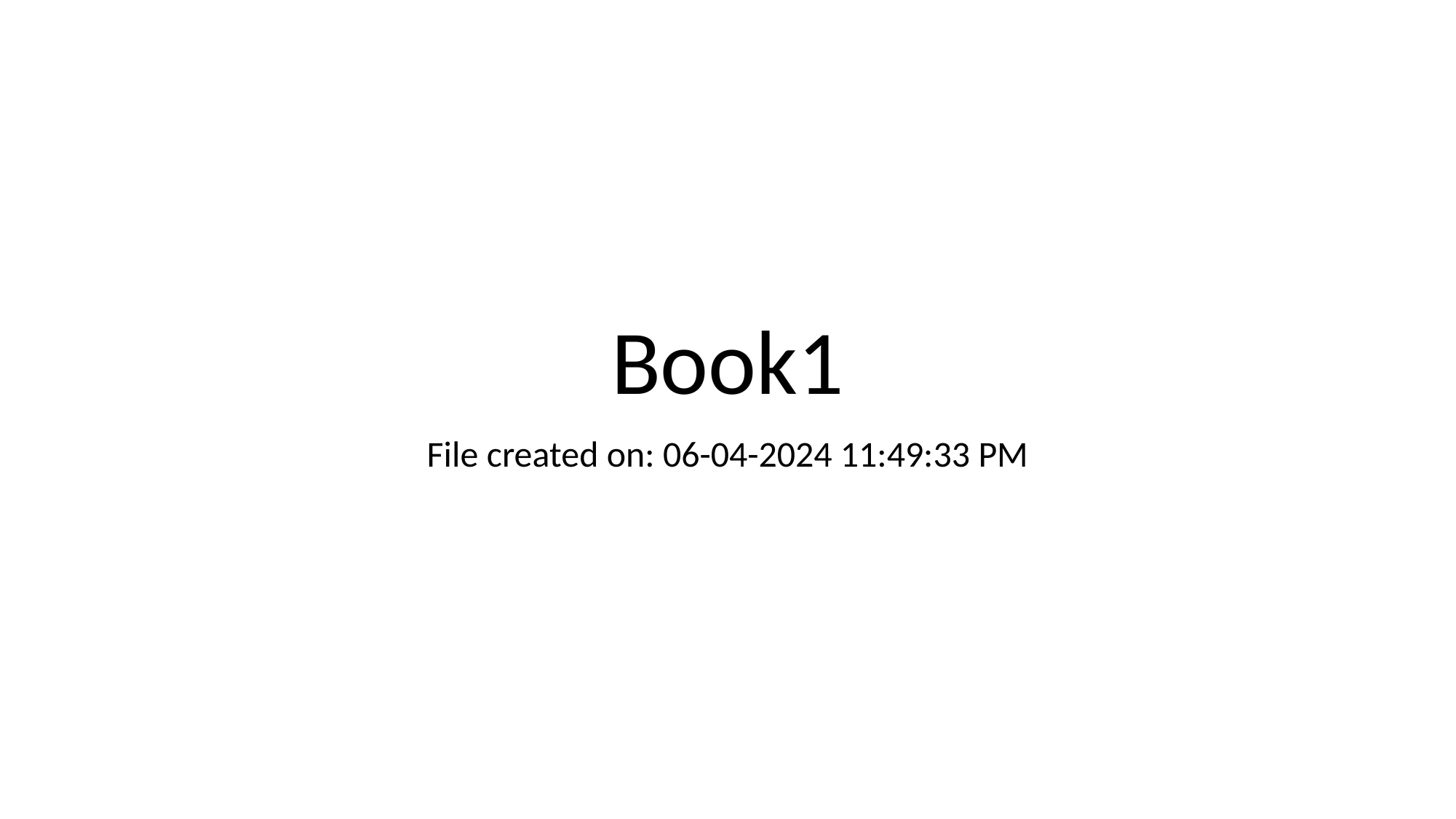

# Book1
File created on: 06-04-2024 11:49:33 PM